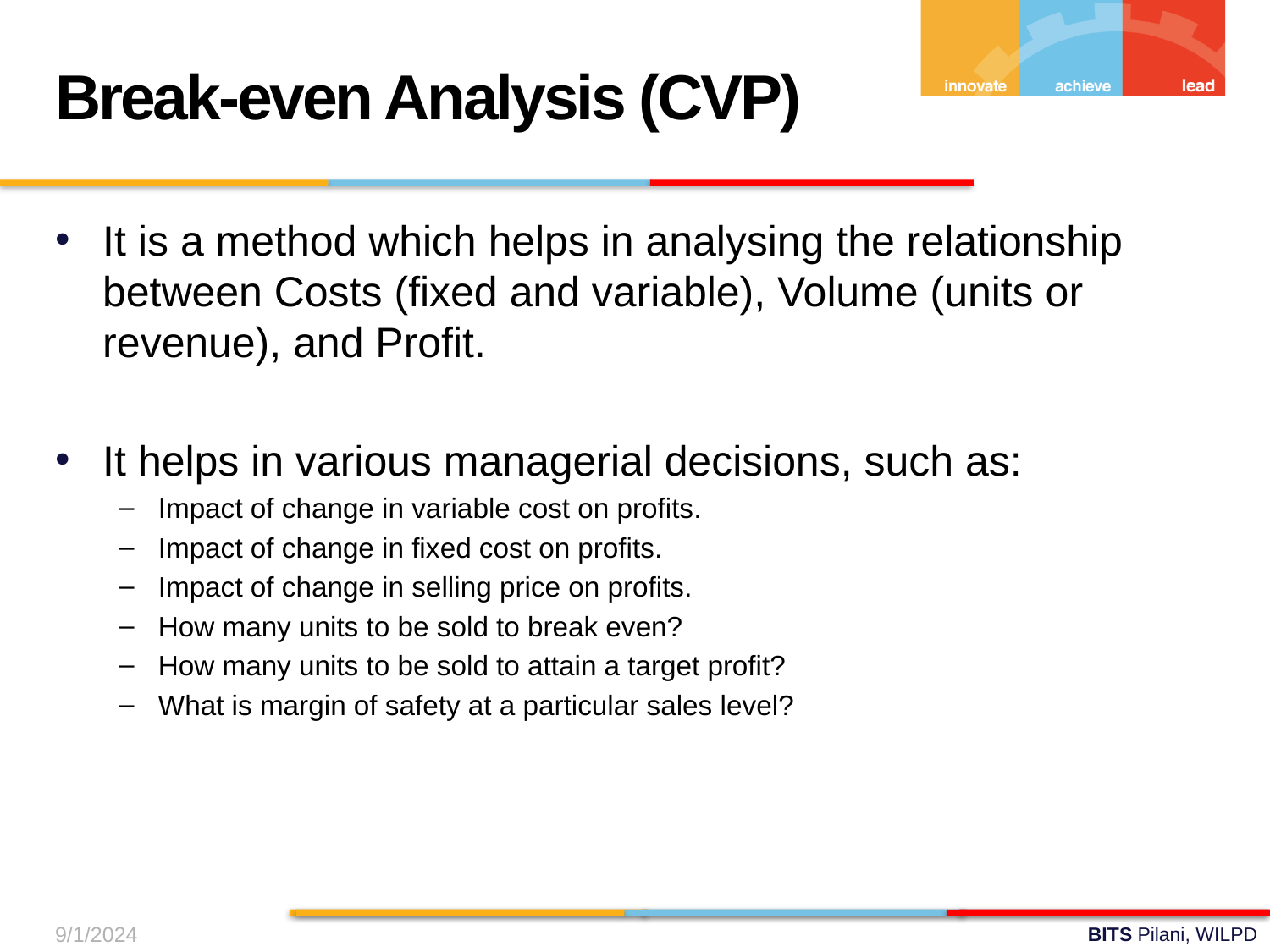

Break-even Analysis (CVP)
It is a method which helps in analysing the relationship between Costs (fixed and variable), Volume (units or revenue), and Profit.

It helps in various managerial decisions, such as:
Impact of change in variable cost on profits.
Impact of change in fixed cost on profits.
Impact of change in selling price on profits.
How many units to be sold to break even?
How many units to be sold to attain a target profit?
What is margin of safety at a particular sales level?

9/1/2024